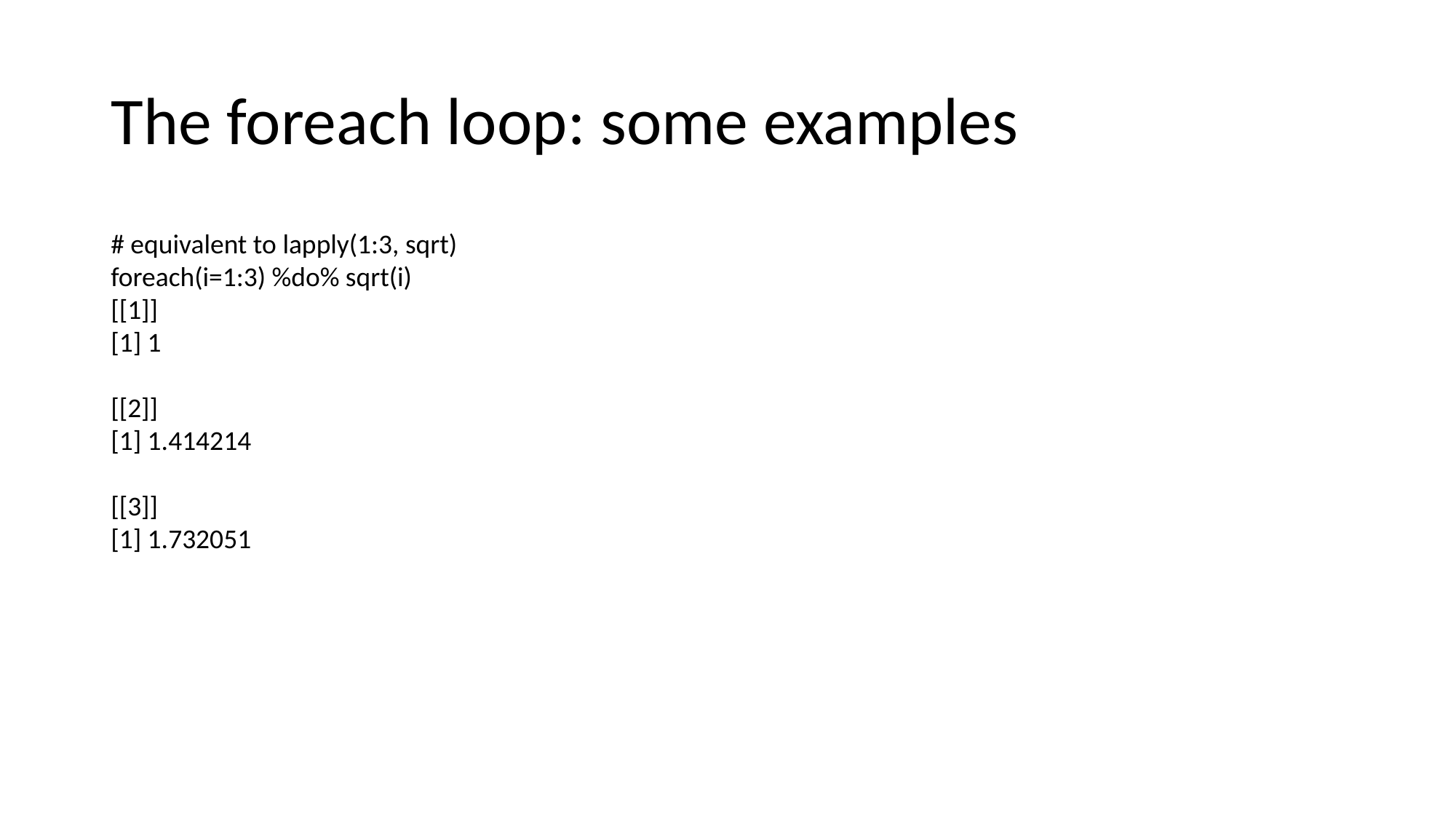

# The foreach loop: some examples
# equivalent to lapply(1:3, sqrt)
foreach(i=1:3) %do% sqrt(i)
[[1]]
[1] 1

[[2]]
[1] 1.414214

[[3]]
[1] 1.732051